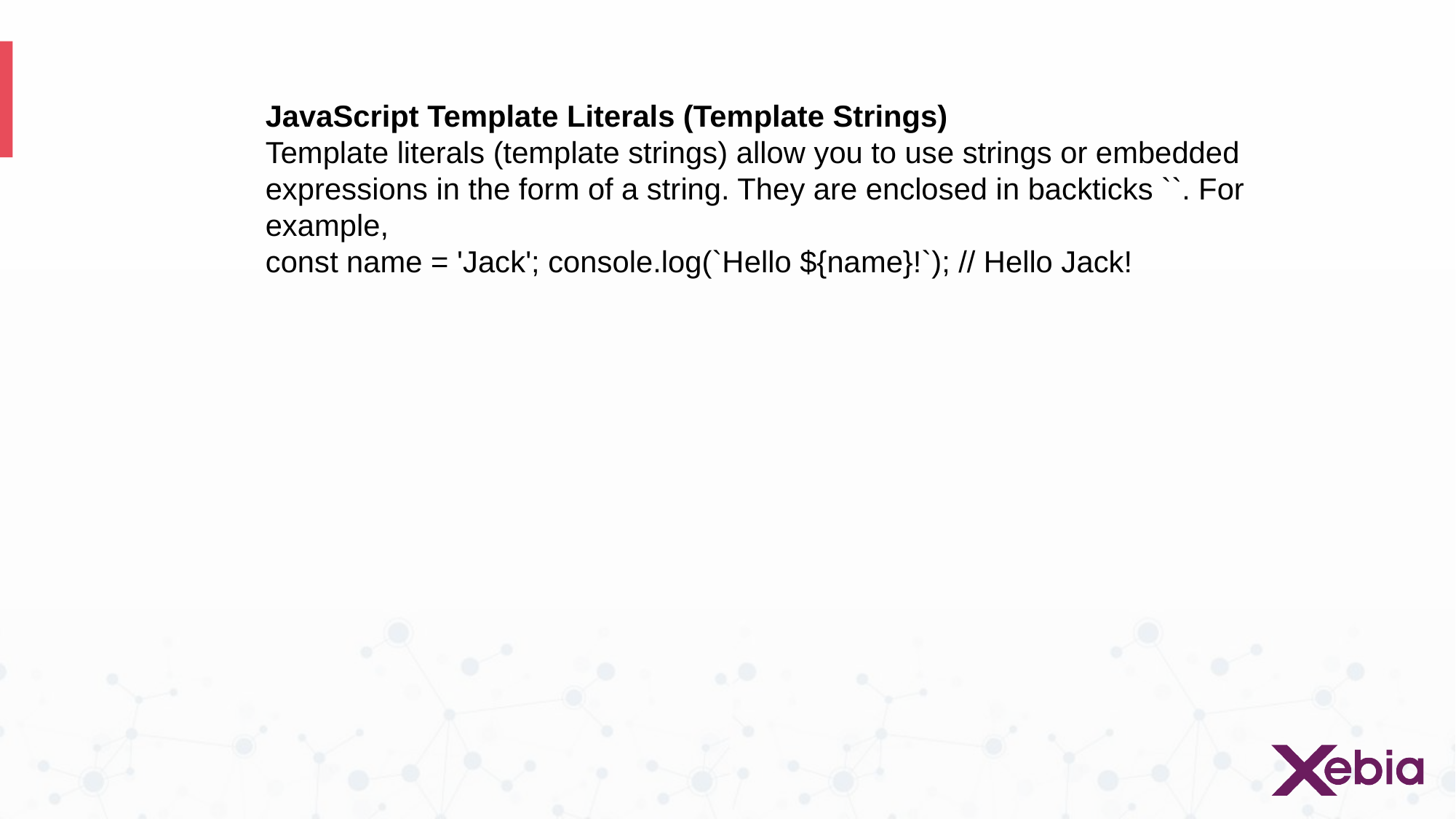

JavaScript Template Literals (Template Strings)
Template literals (template strings) allow you to use strings or embedded expressions in the form of a string. They are enclosed in backticks ``. For example,
const name = 'Jack'; console.log(`Hello ${name}!`); // Hello Jack!